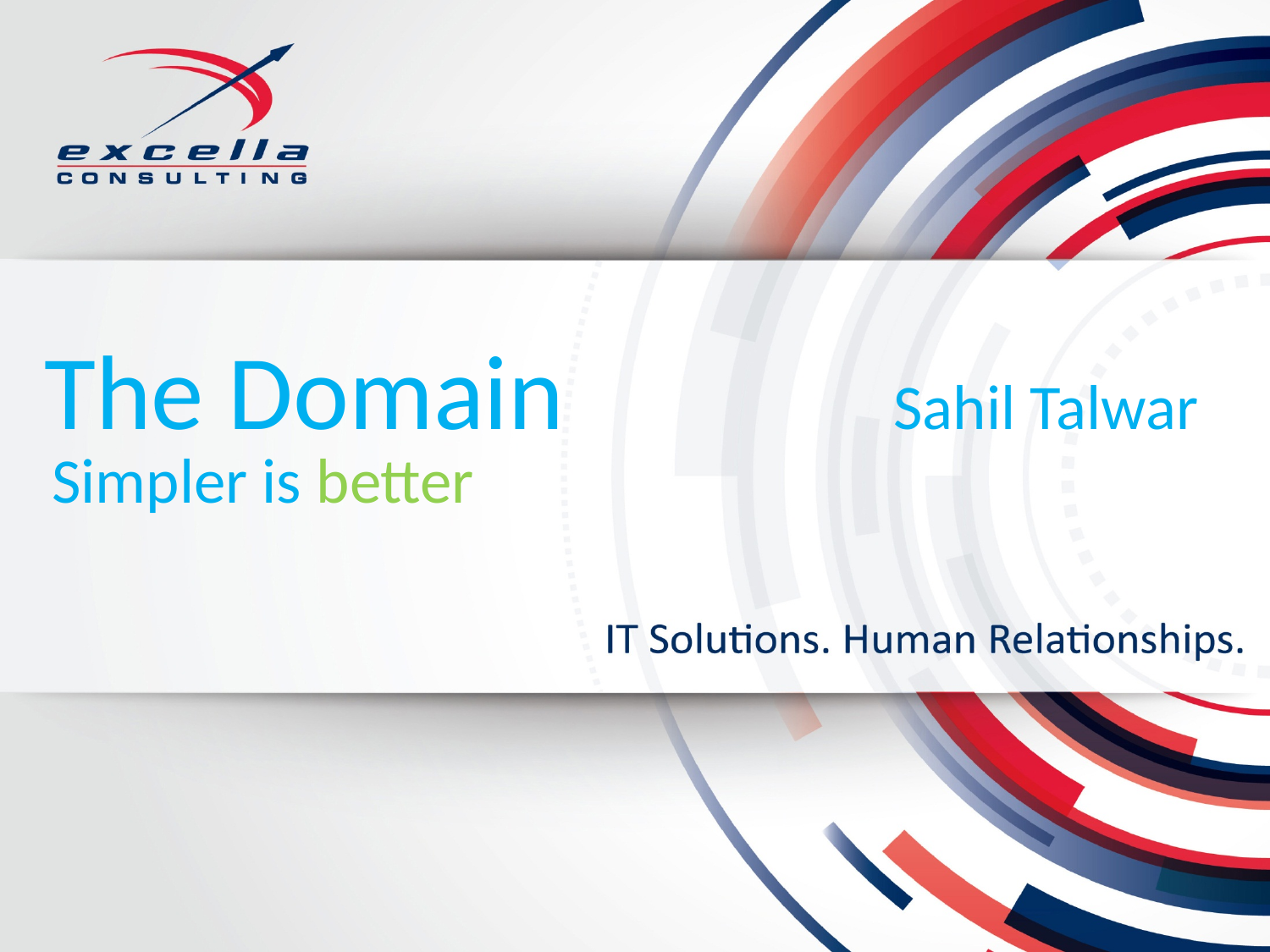

The Domain
Sahil Talwar
Simpler is better